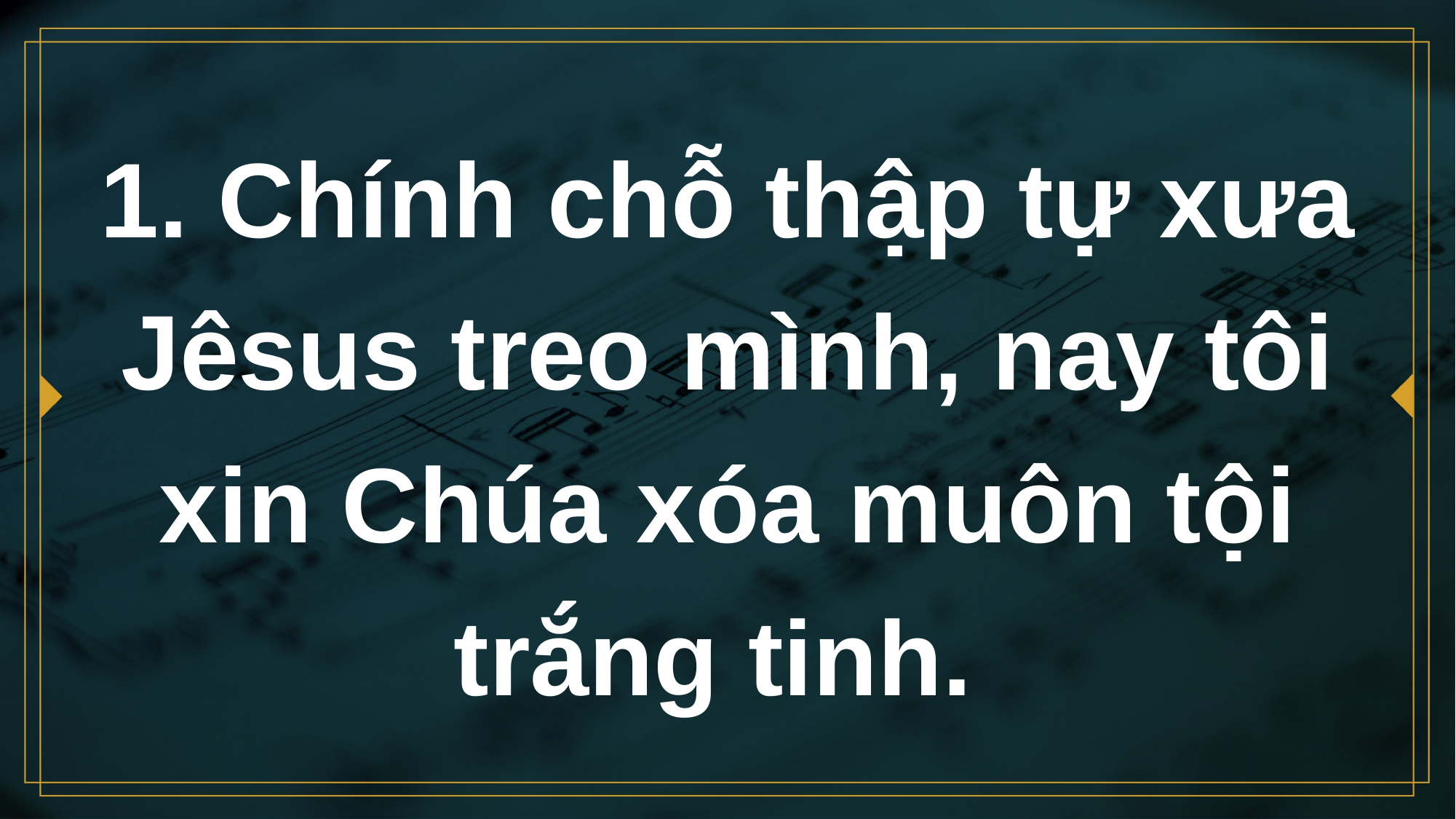

# 1. Chính chỗ thập tự xưa Jêsus treo mình, nay tôi xin Chúa xóa muôn tội trắng tinh.